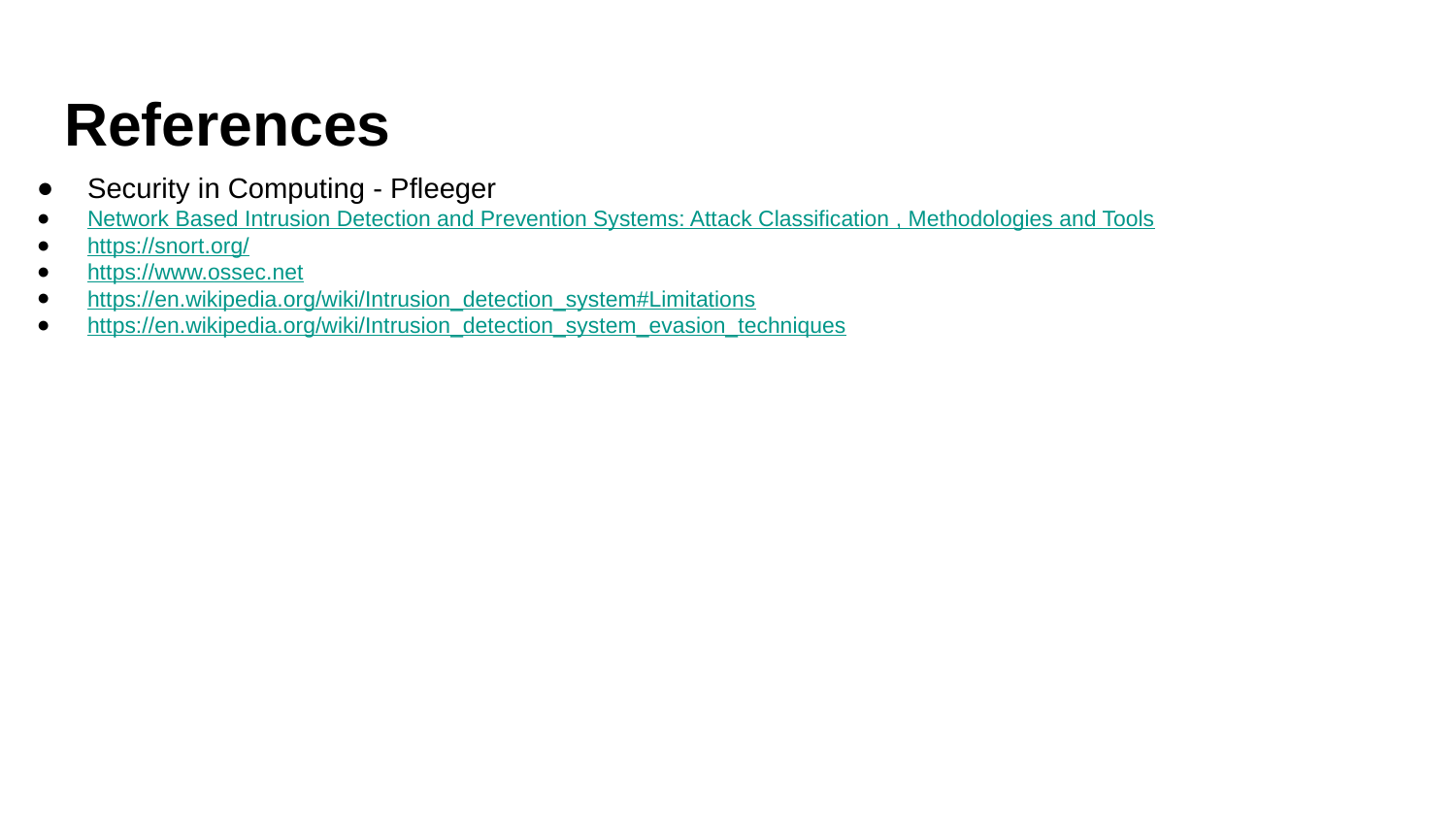

# References
Security in Computing - Pfleeger
Network Based Intrusion Detection and Prevention Systems: Attack Classification , Methodologies and Tools
https://snort.org/
https://www.ossec.net
https://en.wikipedia.org/wiki/Intrusion_detection_system#Limitations
https://en.wikipedia.org/wiki/Intrusion_detection_system_evasion_techniques